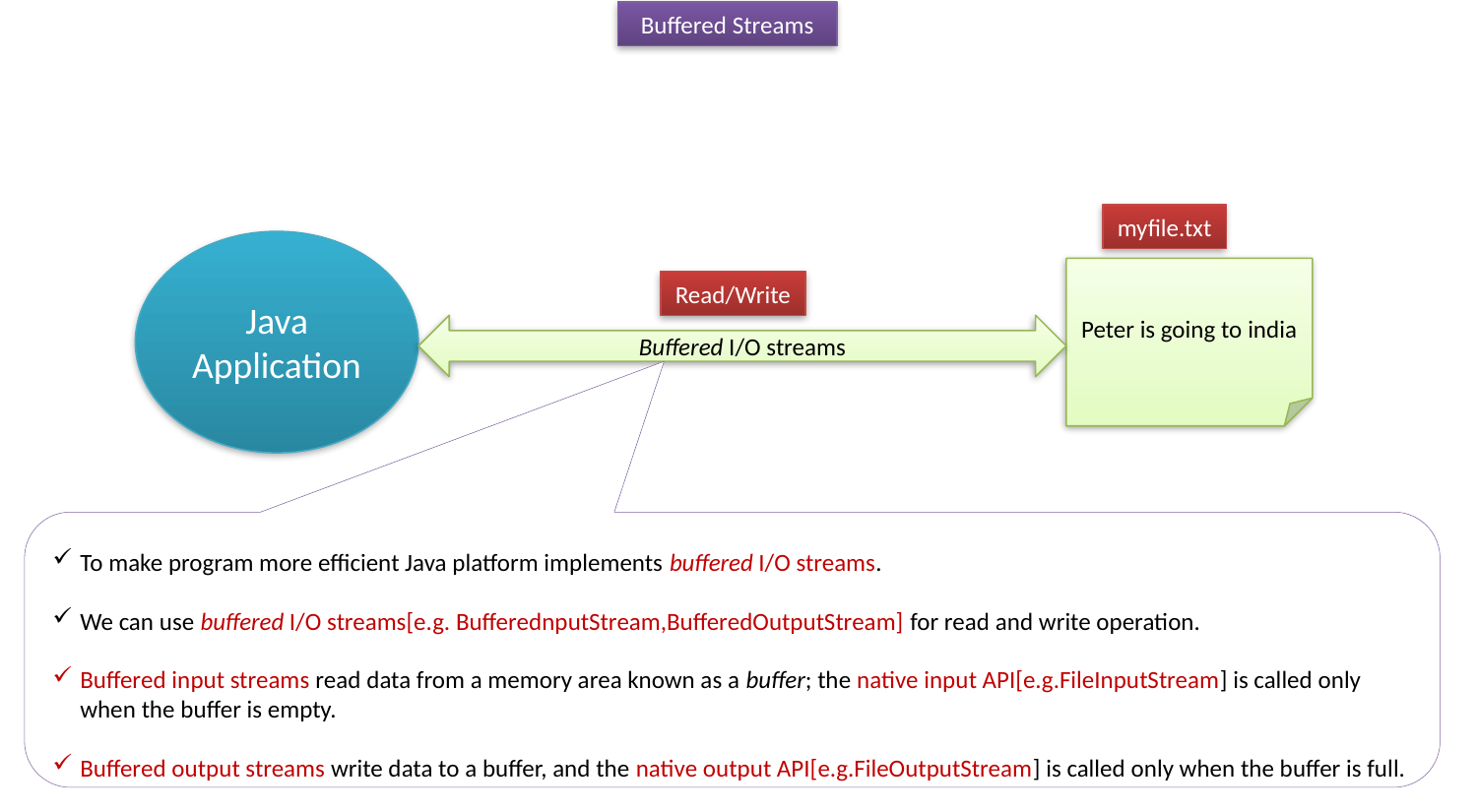

Buffered Streams
myfile.txt
Java Application
Peter is going to india
Read/Write
Buffered I/O streams

To make program more efficient Java platform implements buffered I/O streams.

We can use buffered I/O streams[e.g. BufferednputStream,BufferedOutputStream] for read and write operation.

Buffered input streams read data from a memory area known as a buffer; the native input API[e.g.FileInputStream] is called only when the buffer is empty.
Buffered output streams write data to a buffer, and the native output API[e.g.FileOutputStream] is called only when the buffer is full.